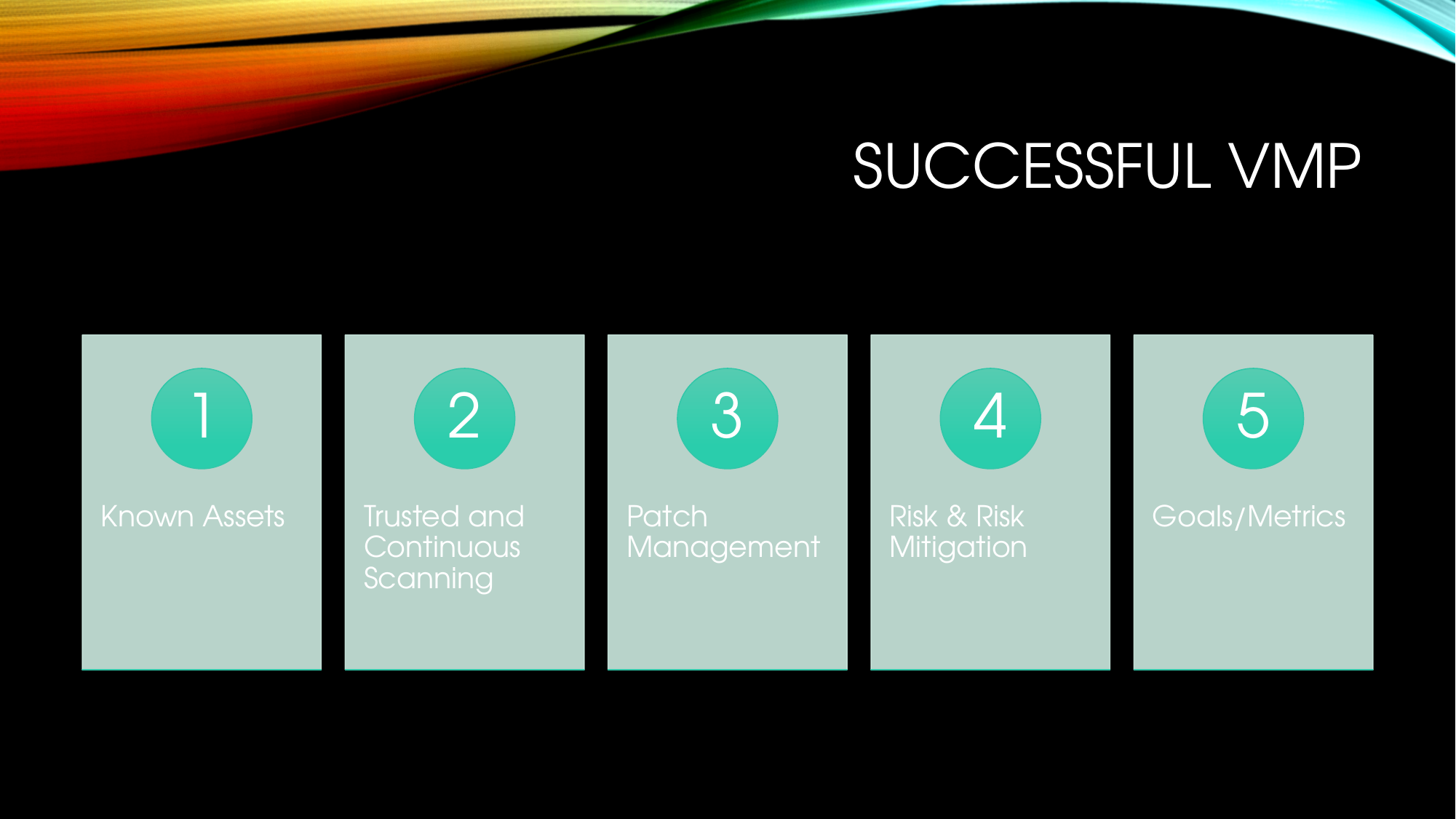

# Successful VMP
Known Assets
1
Trusted and Continuous Scanning
2
Patch Management
3
Risk & Risk Mitigation
4
Goals/Metrics
5